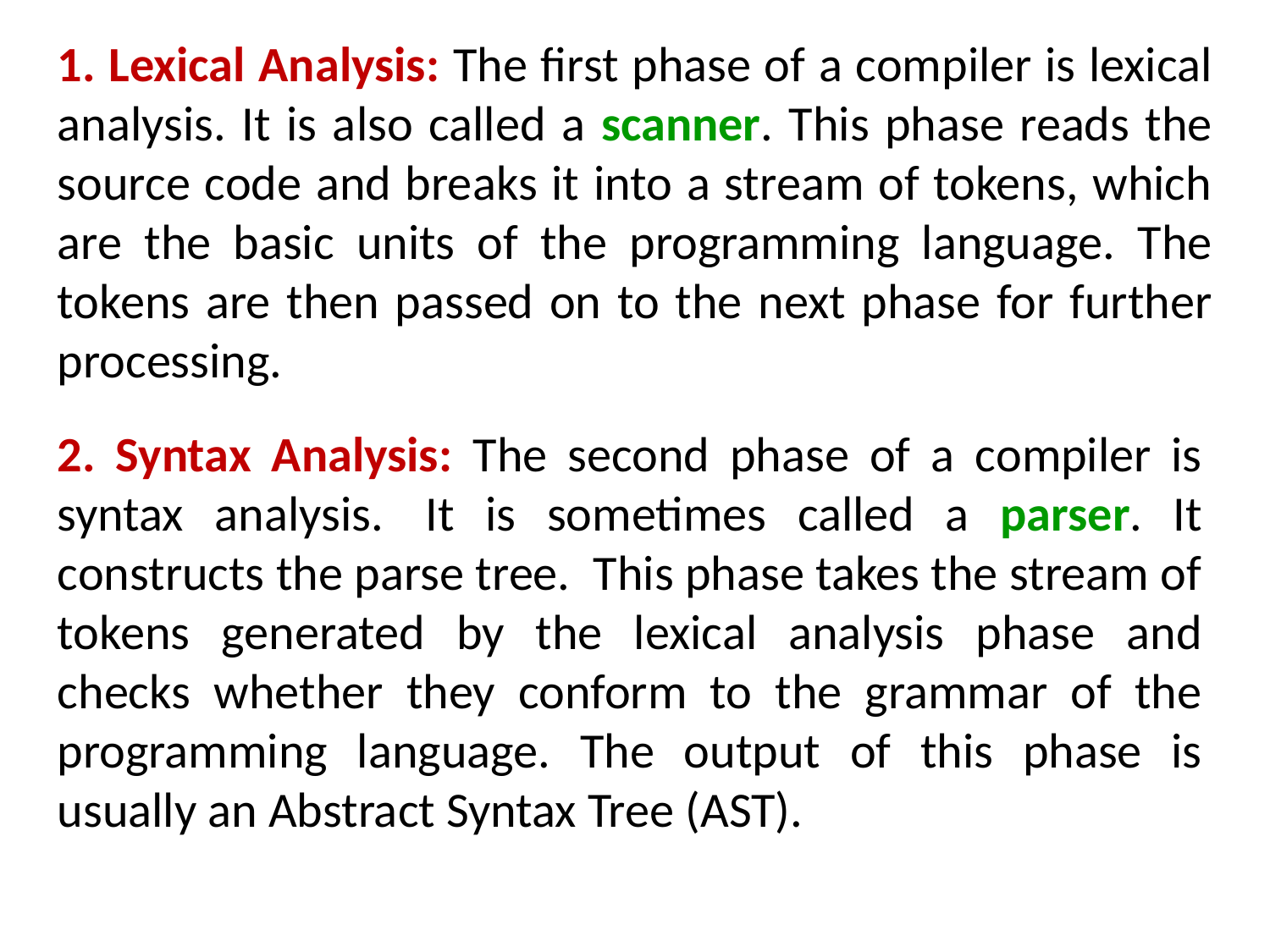

1. Lexical Analysis: The first phase of a compiler is lexical analysis. It is also called a scanner. This phase reads the source code and breaks it into a stream of tokens, which are the basic units of the programming language. The tokens are then passed on to the next phase for further processing.
2. Syntax Analysis: The second phase of a compiler is syntax analysis.  It is sometimes called a parser. It constructs the parse tree.  This phase takes the stream of tokens generated by the lexical analysis phase and checks whether they conform to the grammar of the programming language. The output of this phase is usually an Abstract Syntax Tree (AST).